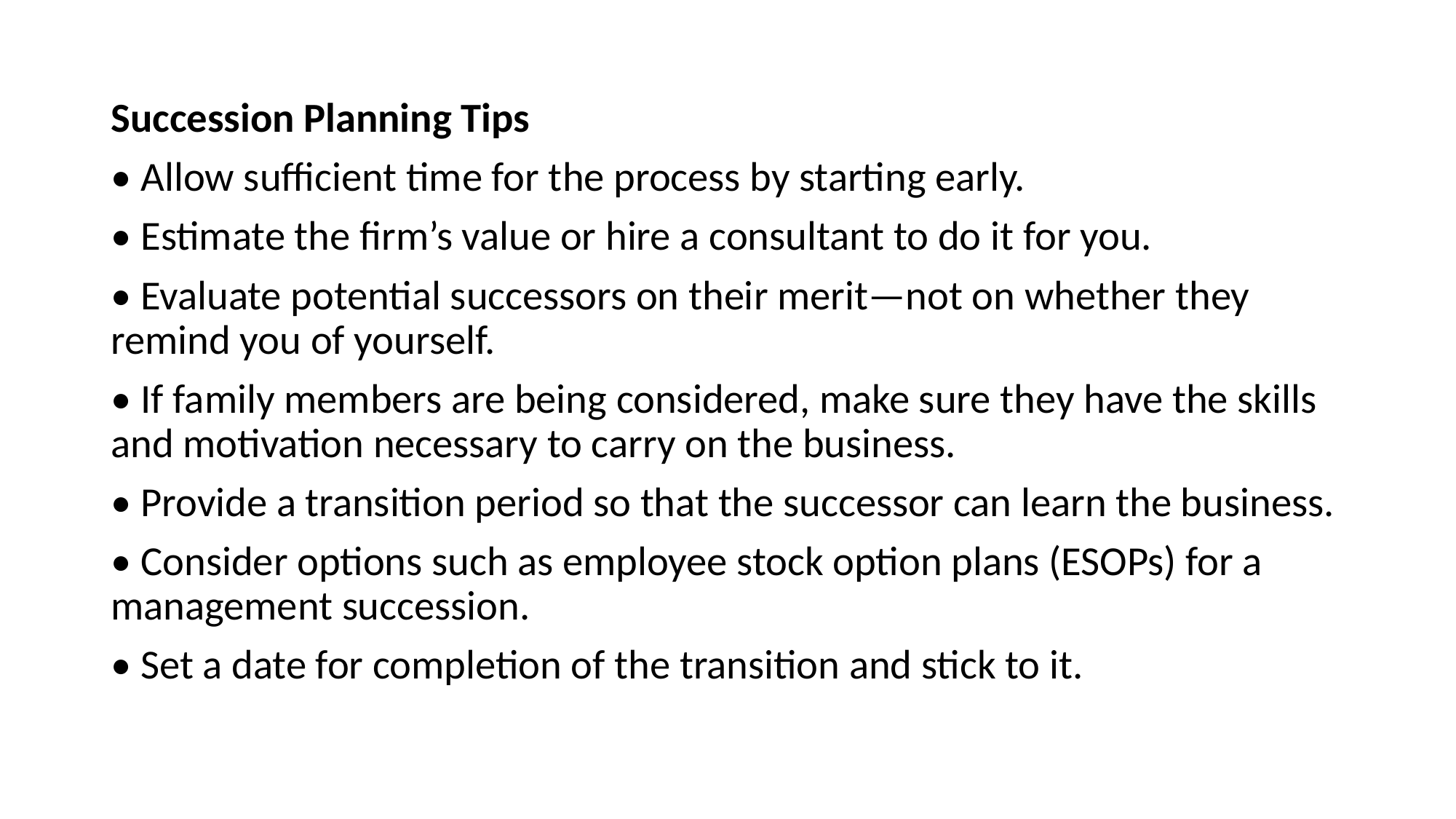

Succession Planning Tips
• Allow sufficient time for the process by starting early.
• Estimate the firm’s value or hire a consultant to do it for you.
• Evaluate potential successors on their merit—not on whether they remind you of yourself.
• If family members are being considered, make sure they have the skills and motivation necessary to carry on the business.
• Provide a transition period so that the successor can learn the business.
• Consider options such as employee stock option plans (ESOPs) for a management succession.
• Set a date for completion of the transition and stick to it.